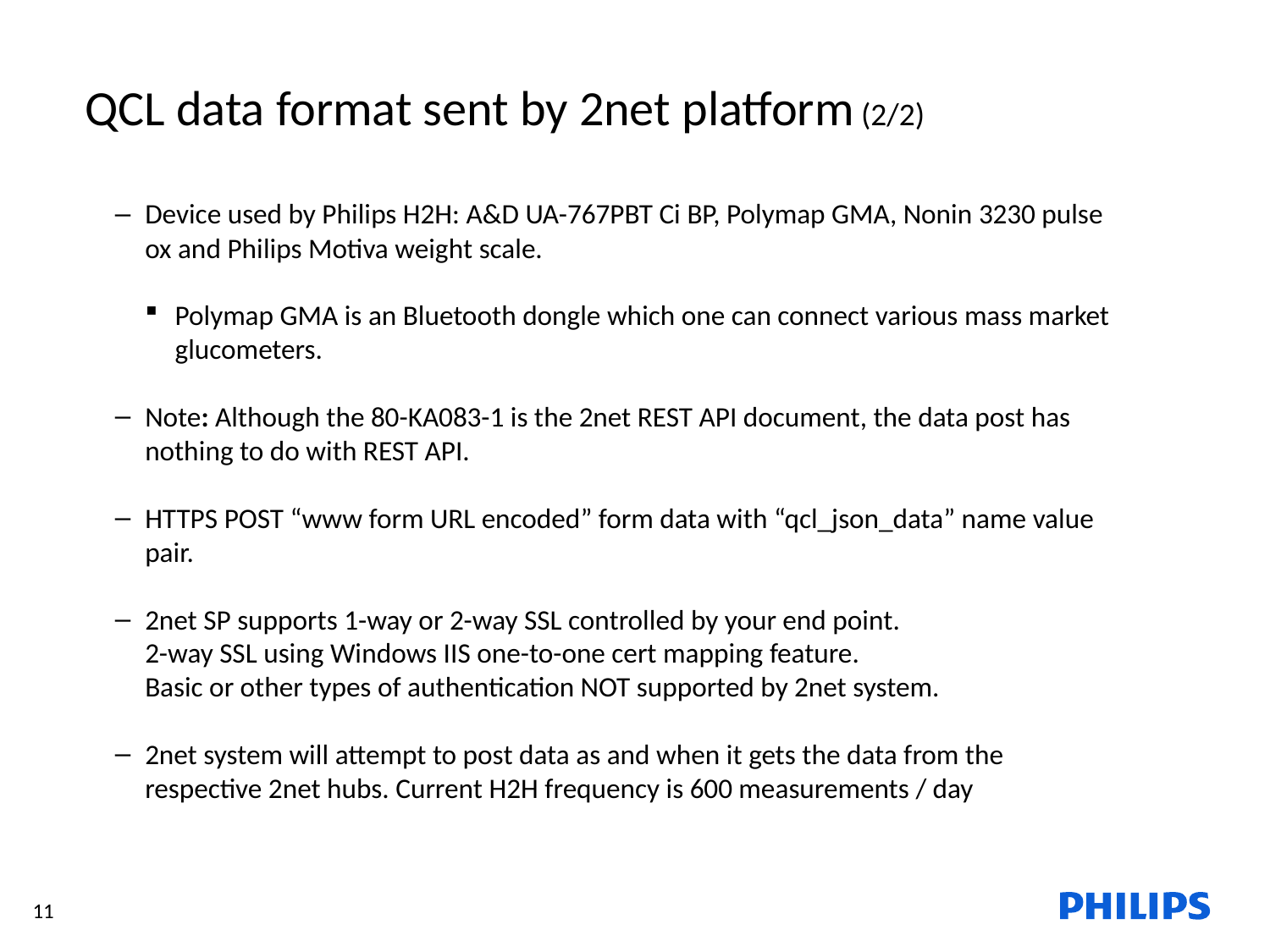

QCL data format sent by 2net platform (2/2)
Device used by Philips H2H: A&D UA-767PBT Ci BP, Polymap GMA, Nonin 3230 pulse ox and Philips Motiva weight scale.
Polymap GMA is an Bluetooth dongle which one can connect various mass market glucometers.
Note: Although the 80-KA083-1 is the 2net REST API document, the data post has nothing to do with REST API.
HTTPS POST “www form URL encoded” form data with “qcl_json_data” name value pair.
2net SP supports 1-way or 2-way SSL controlled by your end point.
2-way SSL using Windows IIS one-to-one cert mapping feature.
Basic or other types of authentication NOT supported by 2net system.
2net system will attempt to post data as and when it gets the data from the respective 2net hubs. Current H2H frequency is 600 measurements / day